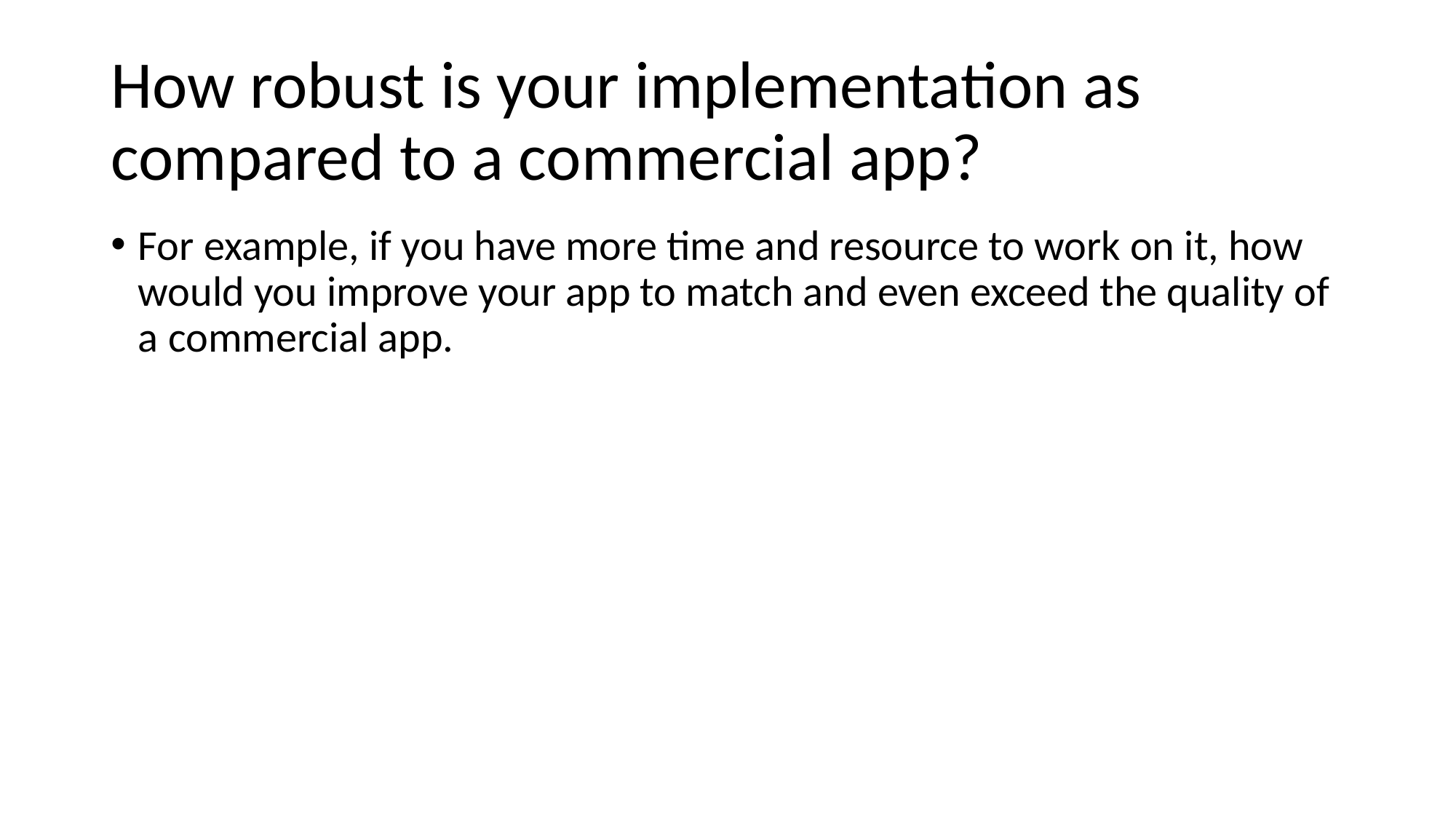

# How robust is your implementation as compared to a commercial app?
For example, if you have more time and resource to work on it, how would you improve your app to match and even exceed the quality of a commercial app.